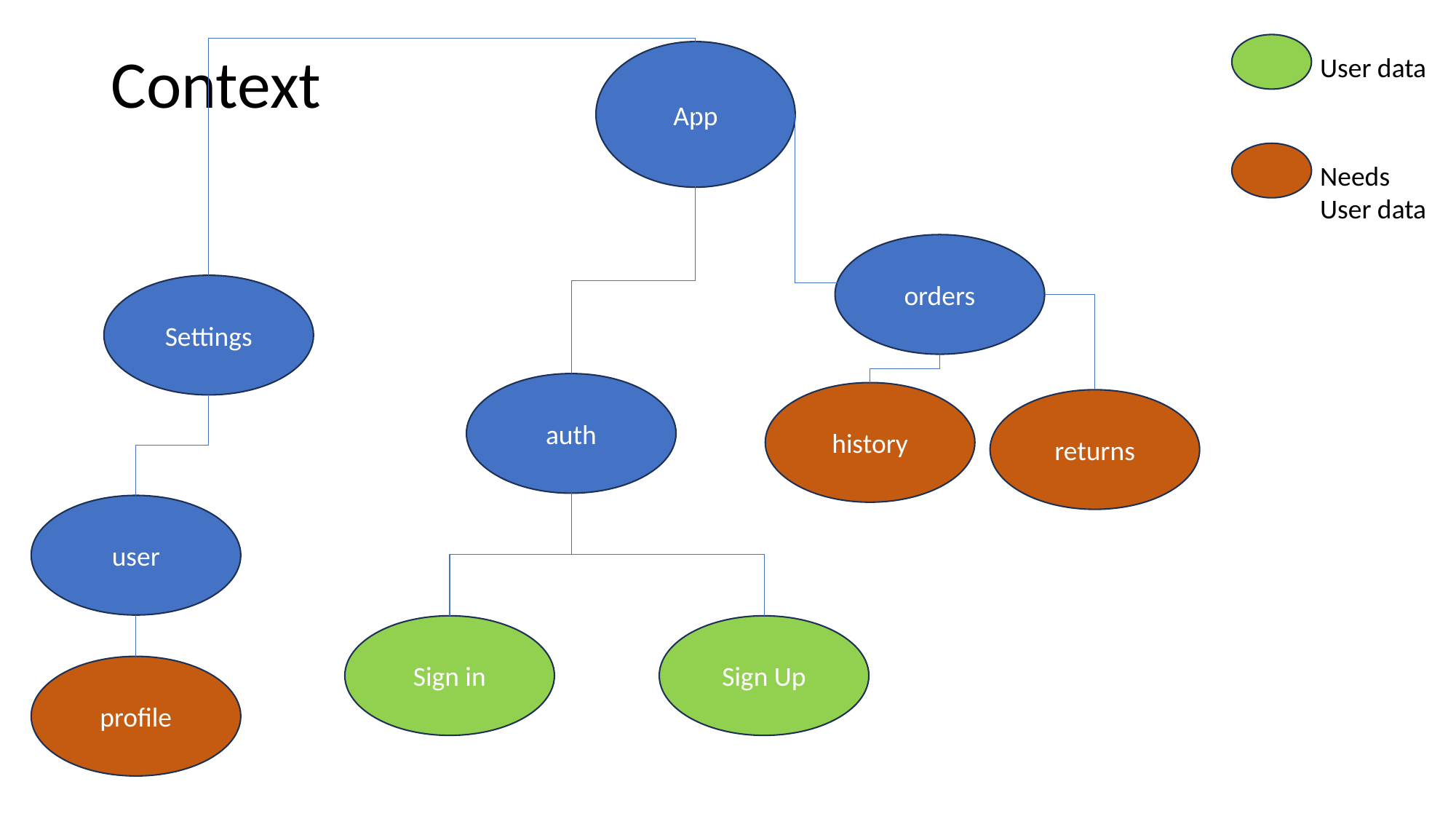

App
# Context
User data

Needs
User data
orders
Settings
auth
history
returns
user
Sign in
Sign Up
profile